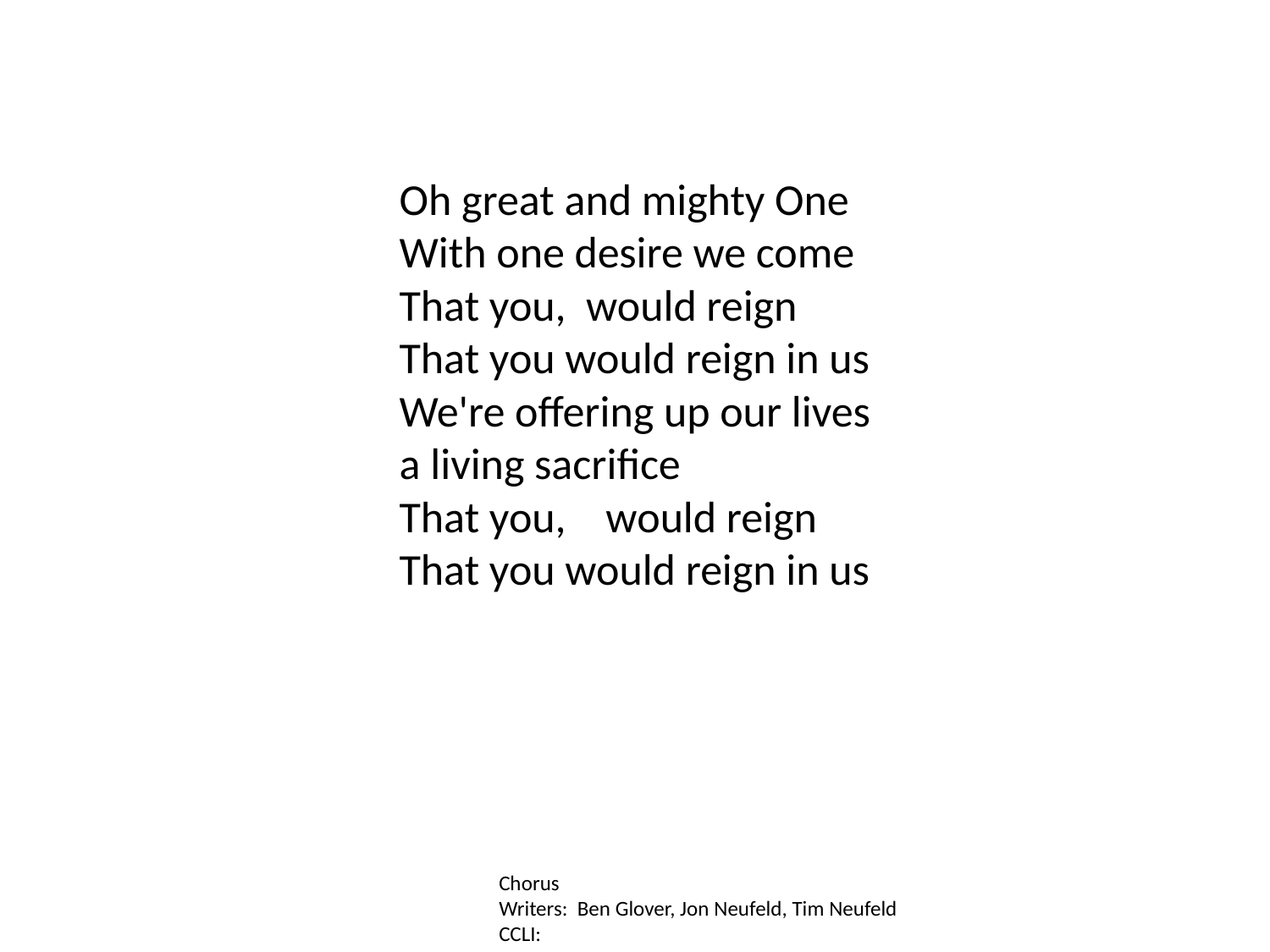

Oh great and mighty One
With one desire we come
That you,  would reign
That you would reign in us
We're offering up our lives
a living sacrifice
That you,    would reign
That you would reign in us

Chorus
Writers:  Ben Glover, Jon Neufeld, Tim Neufeld
CCLI: